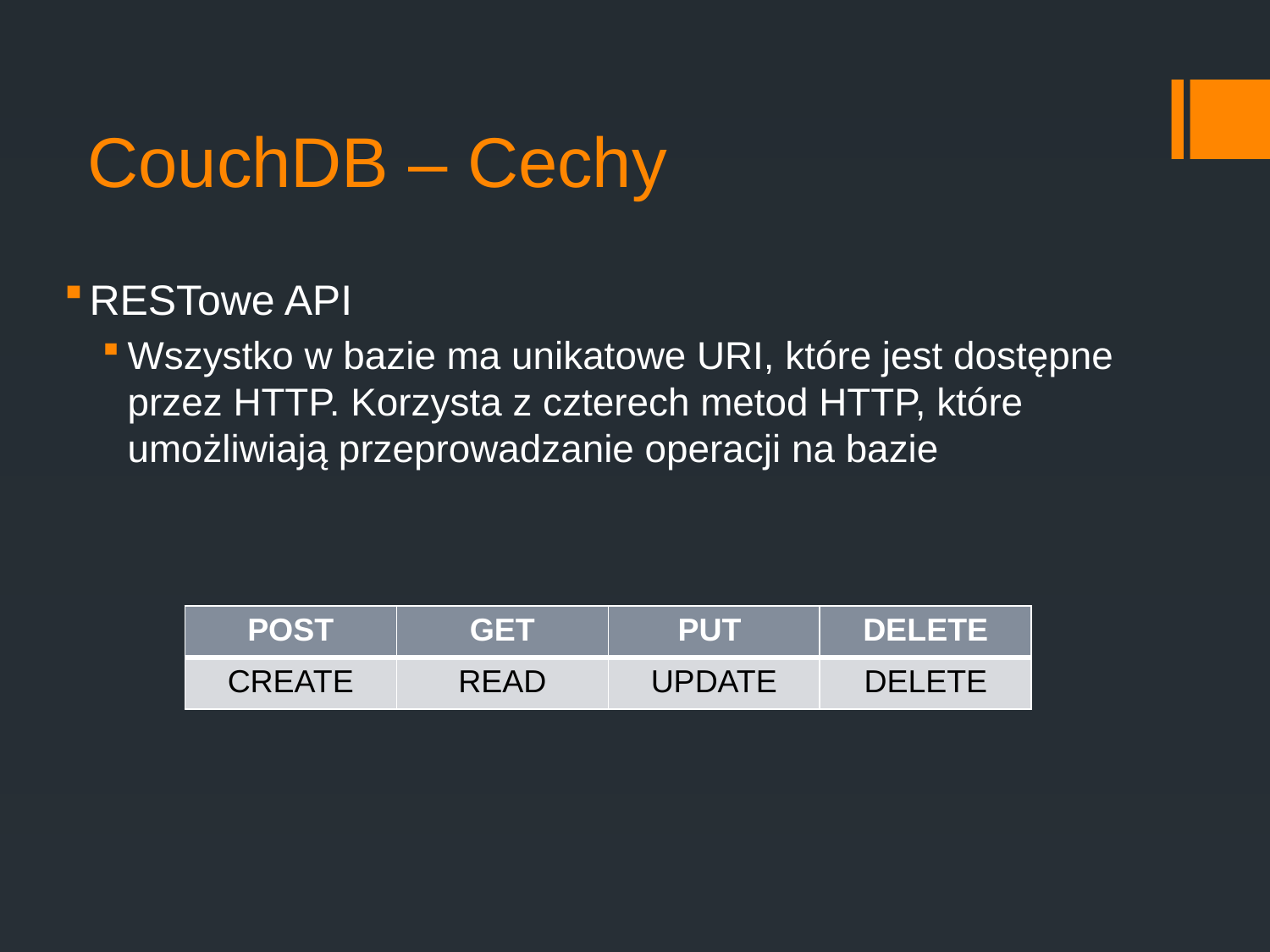

# CouchDB – Cechy
RESTowe API
Wszystko w bazie ma unikatowe URI, które jest dostępne przez HTTP. Korzysta z czterech metod HTTP, które umożliwiają przeprowadzanie operacji na bazie
| POST | GET | PUT | DELETE |
| --- | --- | --- | --- |
| CREATE | READ | UPDATE | DELETE |